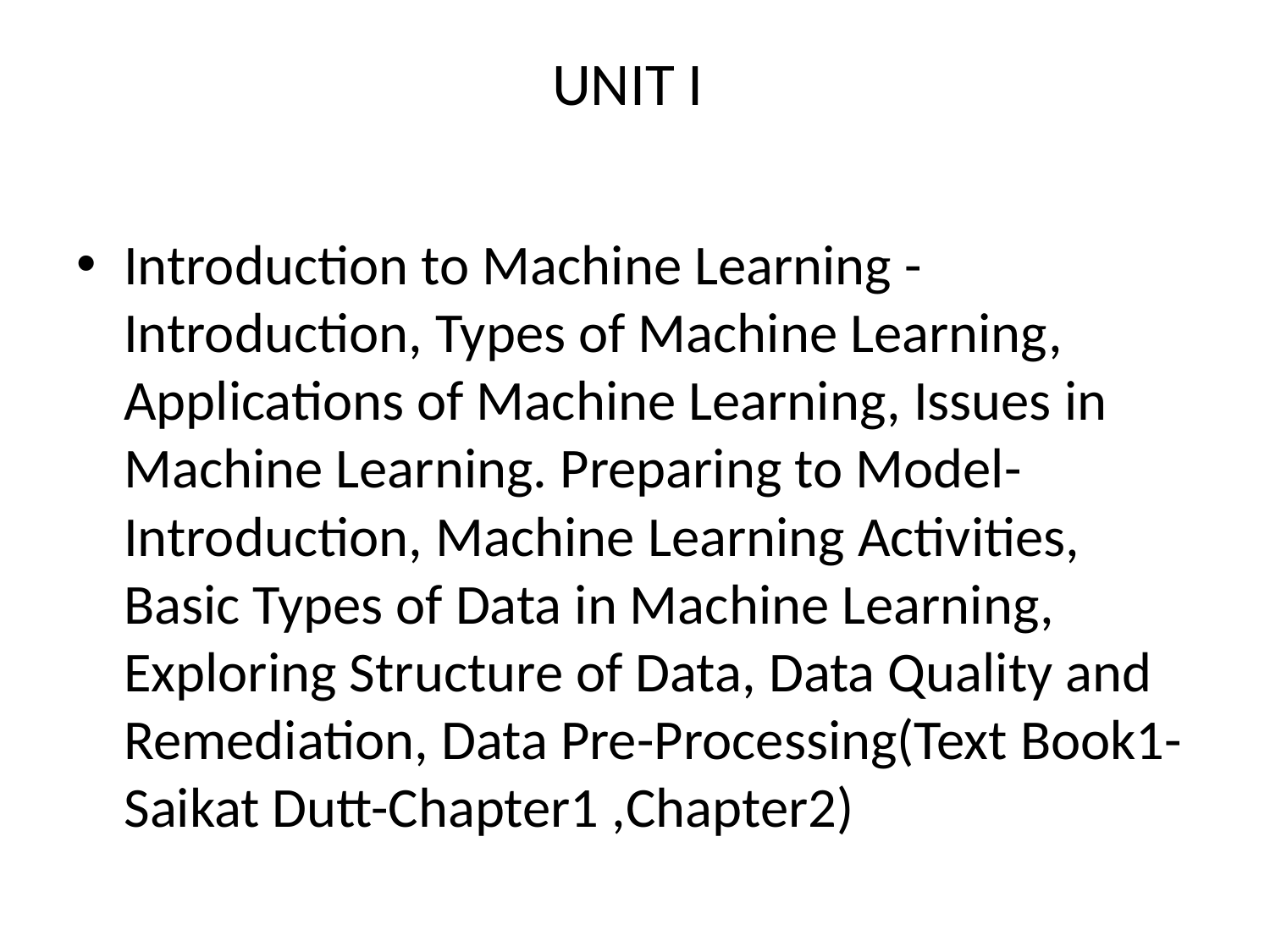

# UNIT I
Introduction to Machine Learning - Introduction, Types of Machine Learning, Applications of Machine Learning, Issues in Machine Learning. Preparing to Model- Introduction, Machine Learning Activities, Basic Types of Data in Machine Learning, Exploring Structure of Data, Data Quality and Remediation, Data Pre-Processing(Text Book1-Saikat Dutt-Chapter1 ,Chapter2)